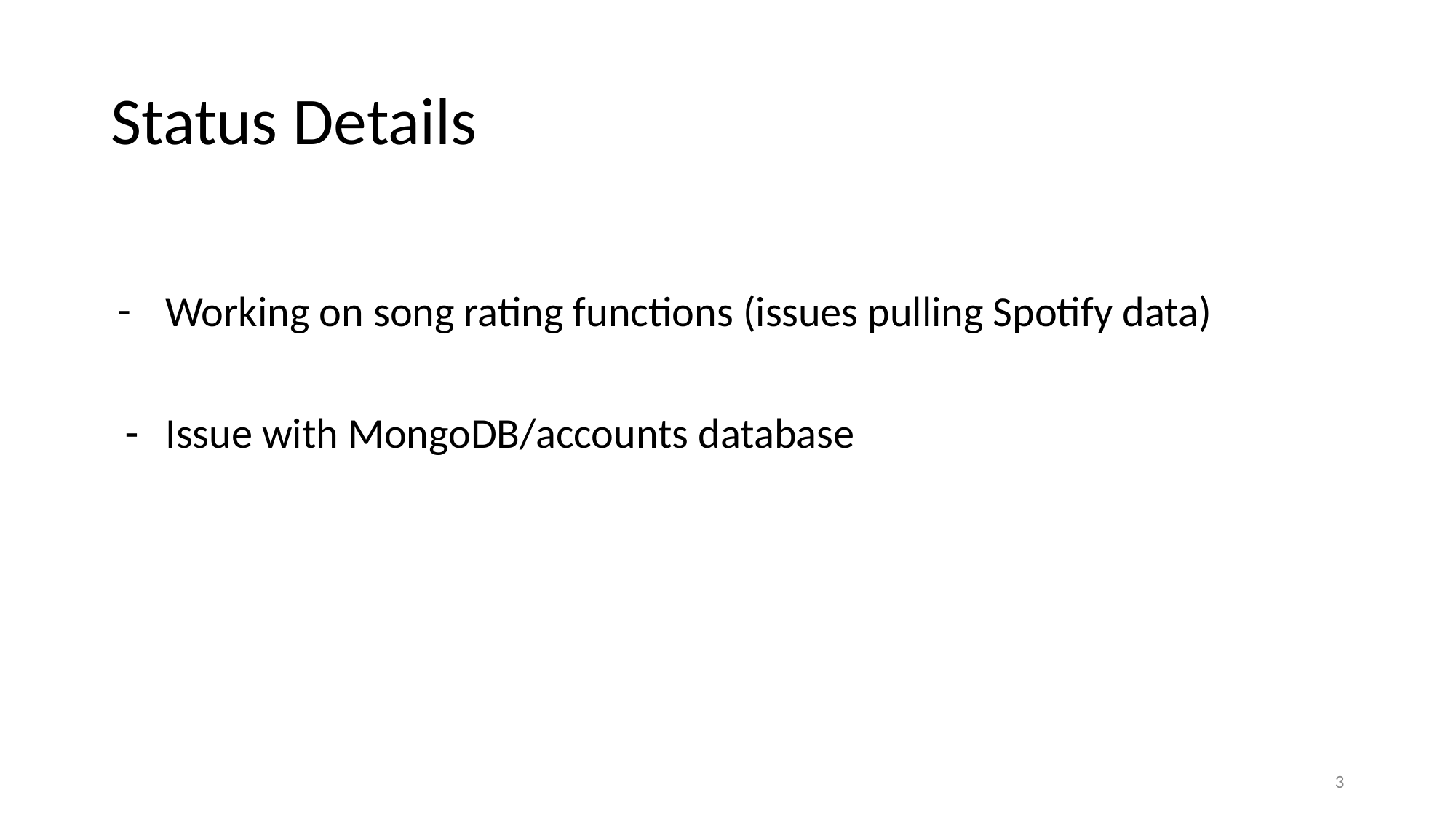

# Status Details

Working on song rating functions (issues pulling Spotify data)

Issue with MongoDB/accounts database
3